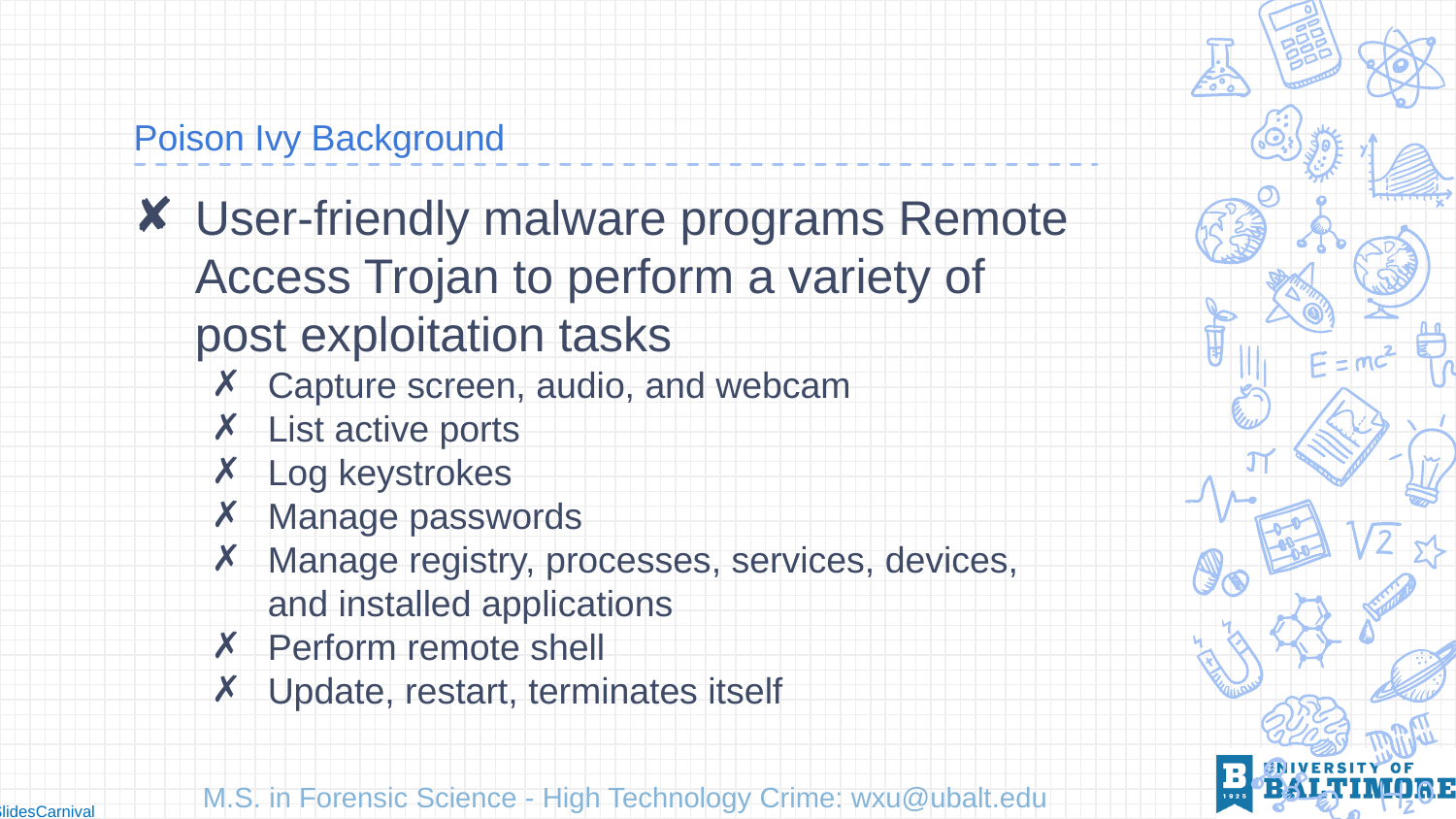

# Poison Ivy Background
User-friendly malware programs Remote Access Trojan to perform a variety of post exploitation tasks
Capture screen, audio, and webcam
List active ports
Log keystrokes
Manage passwords
Manage registry, processes, services, devices, and installed applications
Perform remote shell
Update, restart, terminates itself